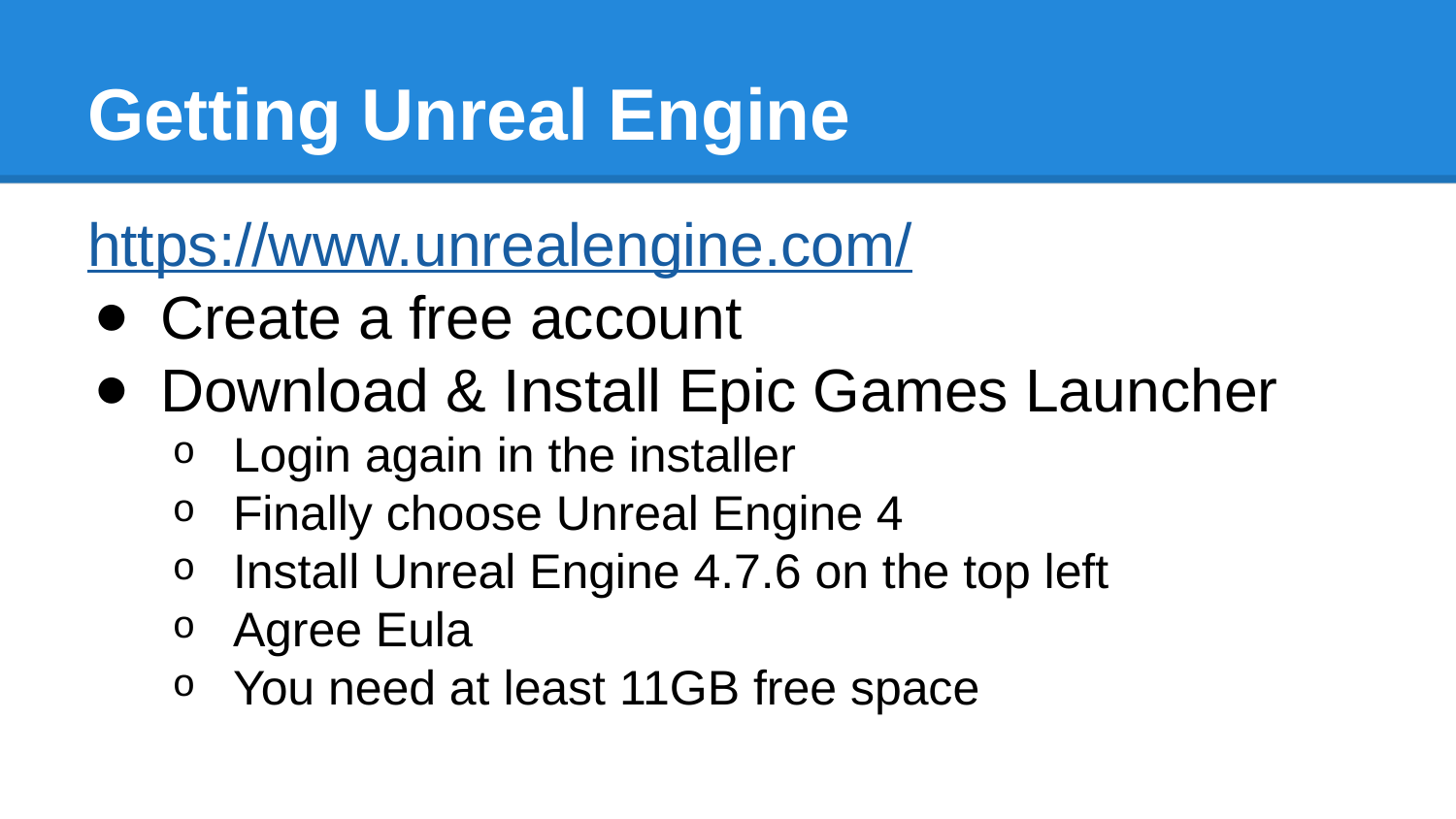

# Getting Unreal Engine
https://www.unrealengine.com/
Create a free account
Download & Install Epic Games Launcher
Login again in the installer
Finally choose Unreal Engine 4
Install Unreal Engine 4.7.6 on the top left
Agree Eula
You need at least 11GB free space